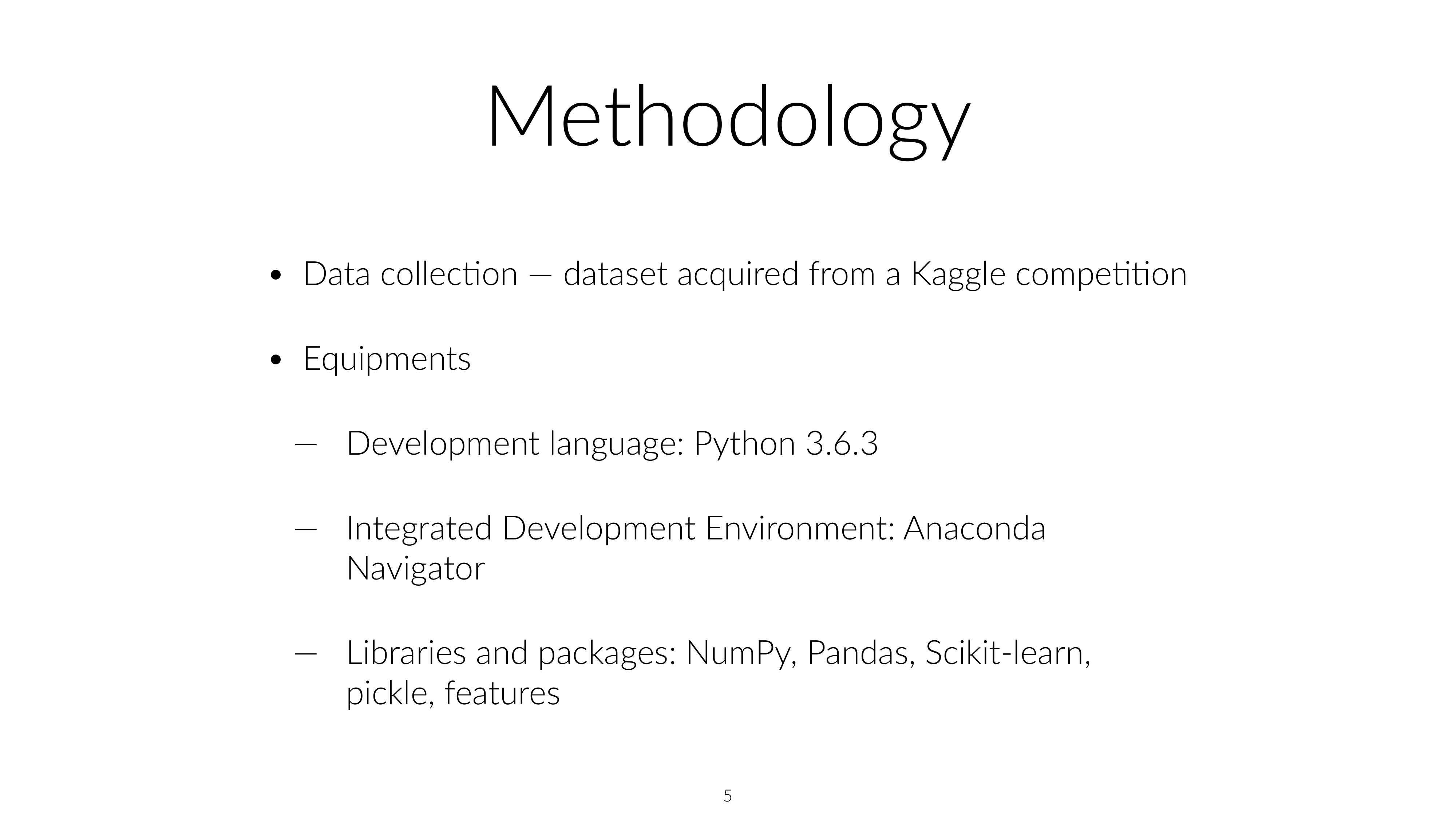

# Methodology
Data collection — dataset acquired from a Kaggle competition
Equipments
Development language: Python 3.6.3
Integrated Development Environment: Anaconda Navigator
Libraries and packages: NumPy, Pandas, Scikit-learn, pickle, features
5